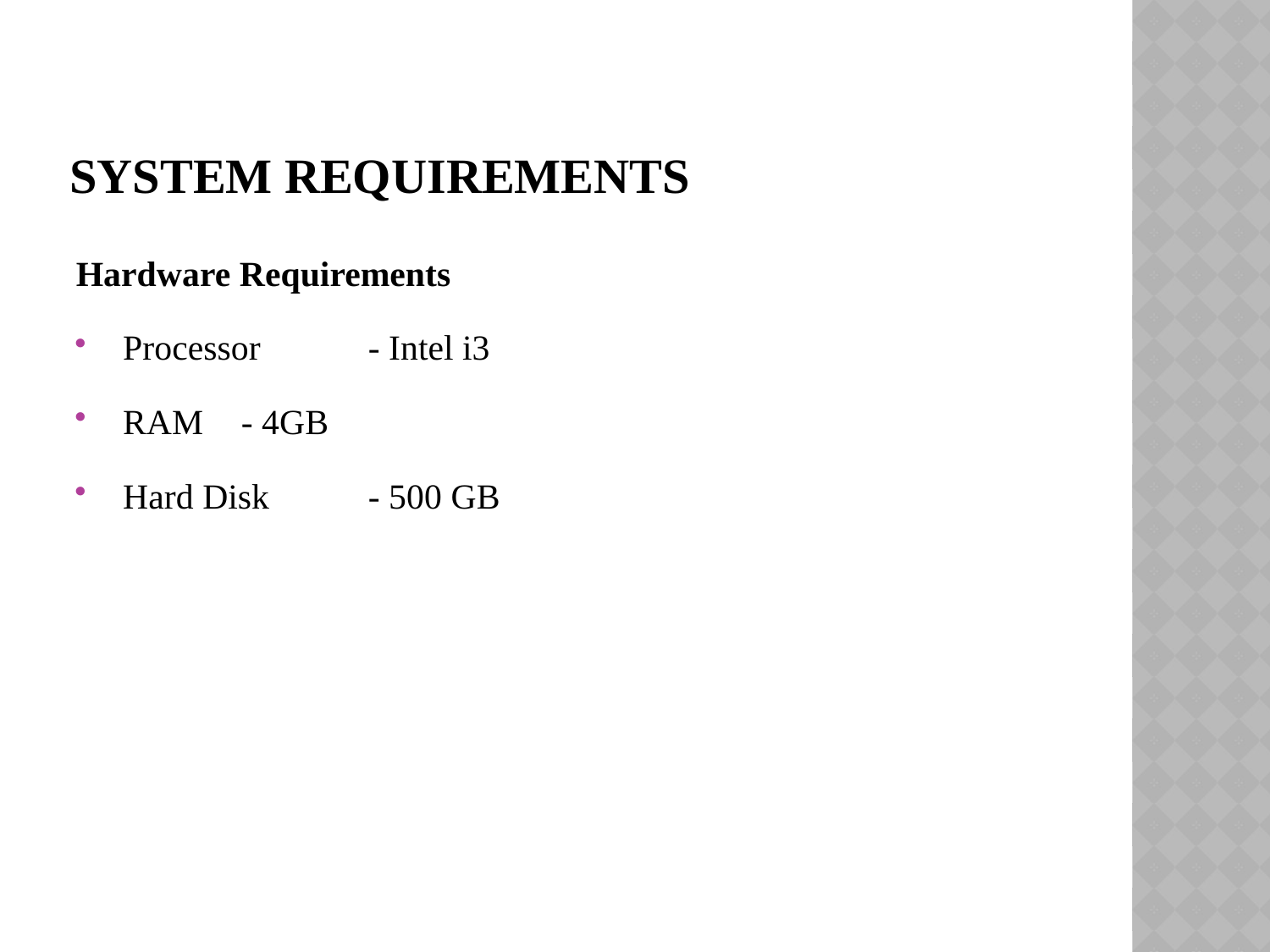

# SYSTEM REQUIREMENTS
Hardware Requirements
 Processor 	- Intel i3
 RAM 	- 4GB
 Hard Disk 	- 500 GB